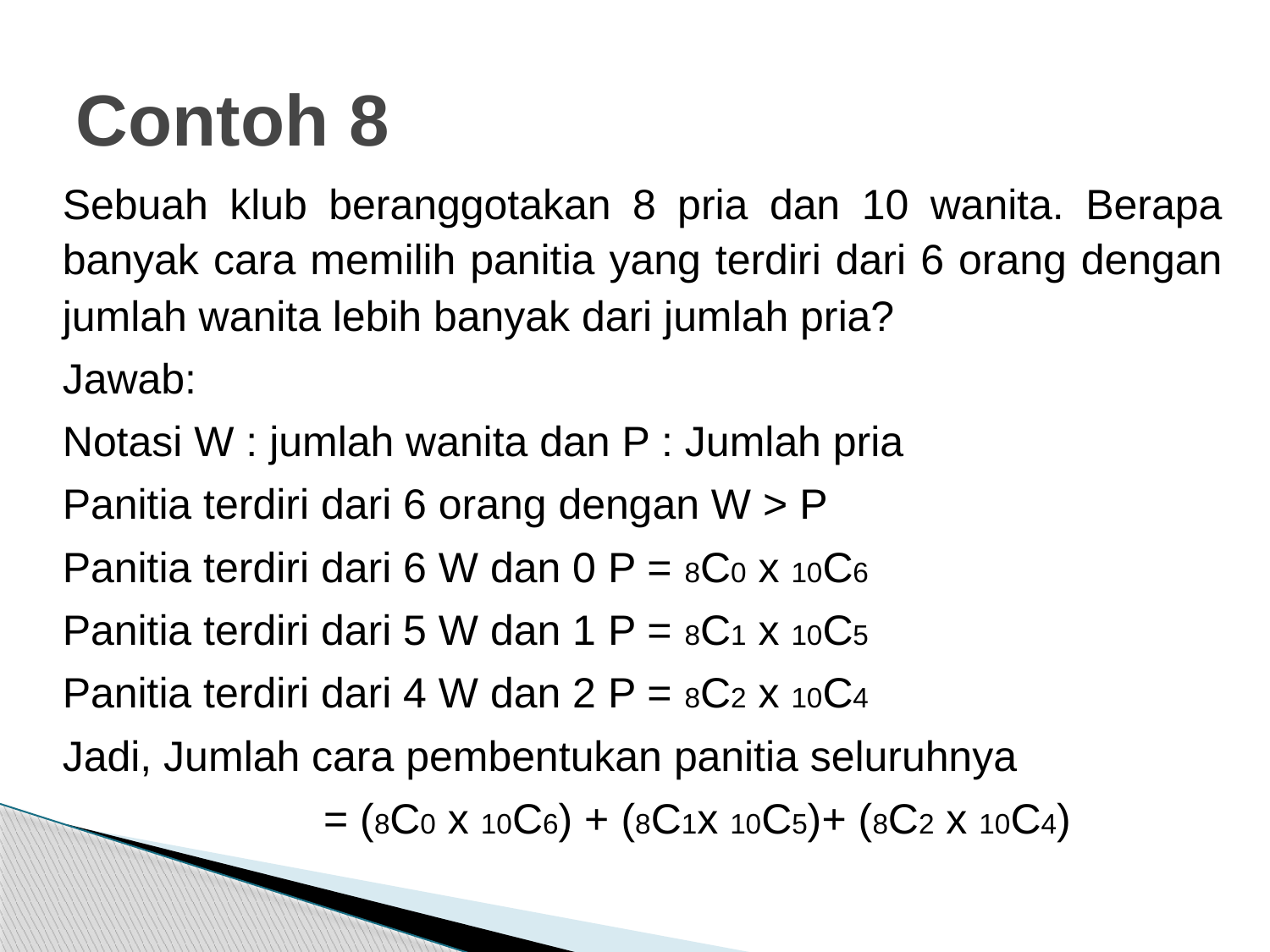

# Contoh 8
Sebuah klub beranggotakan 8 pria dan 10 wanita. Berapa banyak cara memilih panitia yang terdiri dari 6 orang dengan jumlah wanita lebih banyak dari jumlah pria?
Jawab:
Notasi W : jumlah wanita dan P : Jumlah pria
Panitia terdiri dari 6 orang dengan W > P
Panitia terdiri dari 6 W dan 0 P = 8C0 x 10C6
Panitia terdiri dari 5 W dan 1 P = 8C1 x 10C5
Panitia terdiri dari 4 W dan 2 P = 8C2 x 10C4
Jadi, Jumlah cara pembentukan panitia seluruhnya
                      = (8C0 x 10C6) + (8C1x 10C5)+ (8C2 x 10C4)